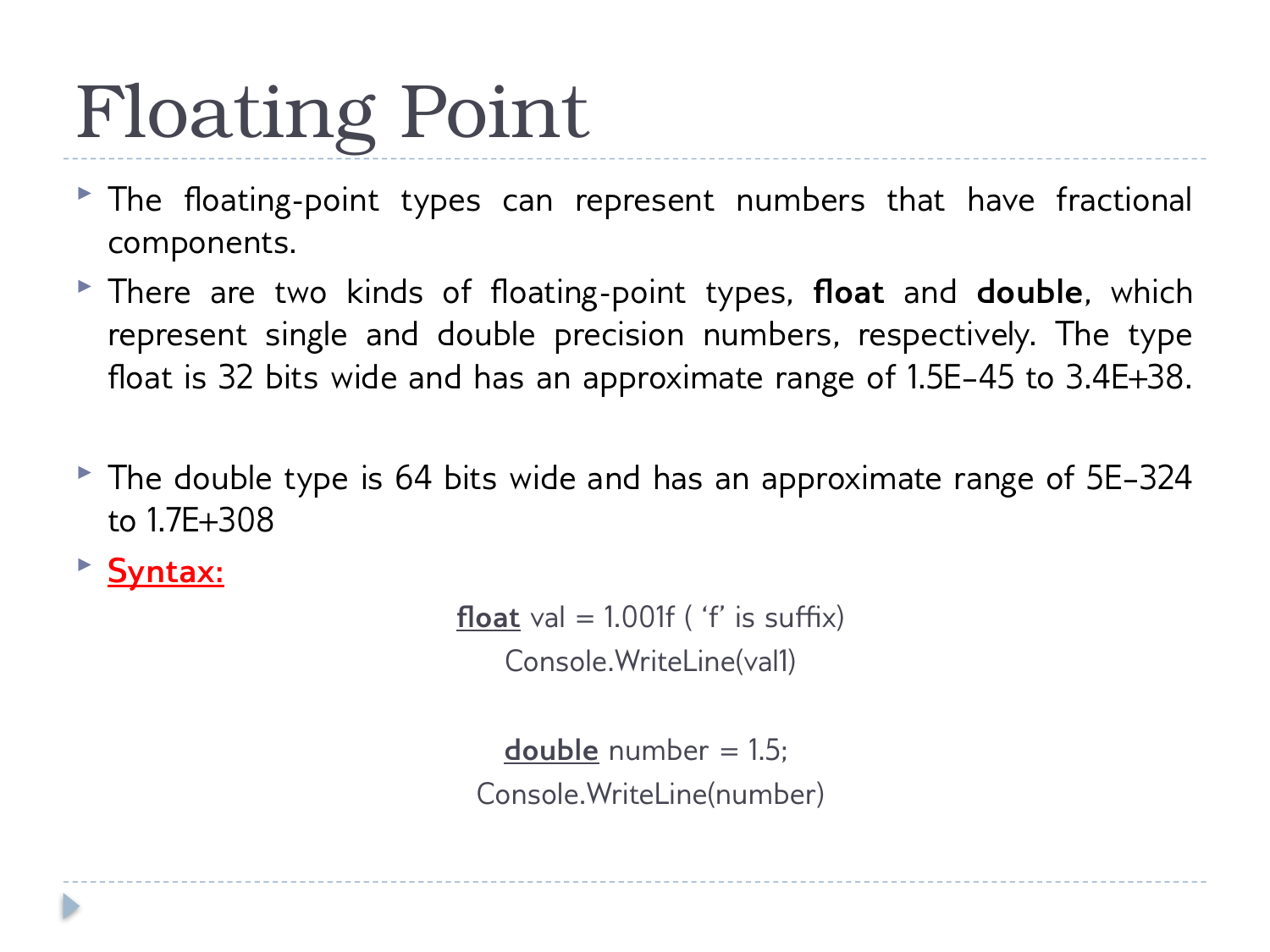

# Floating Point
The floating-point types can represent numbers that have fractional components.
There are two kinds of floating-point types, float and double, which represent single and double precision numbers, respectively. The type float is 32 bits wide and has an approximate range of 1.5E–45 to 3.4E+38.

The double type is 64 bits wide and has an approximate range of 5E–324 to 1.7E+308
Syntax:
float val = 1.001f ( ‘f’ is suffix)
Console.WriteLine(val1)

double number = 1.5;
Console.WriteLine(number)